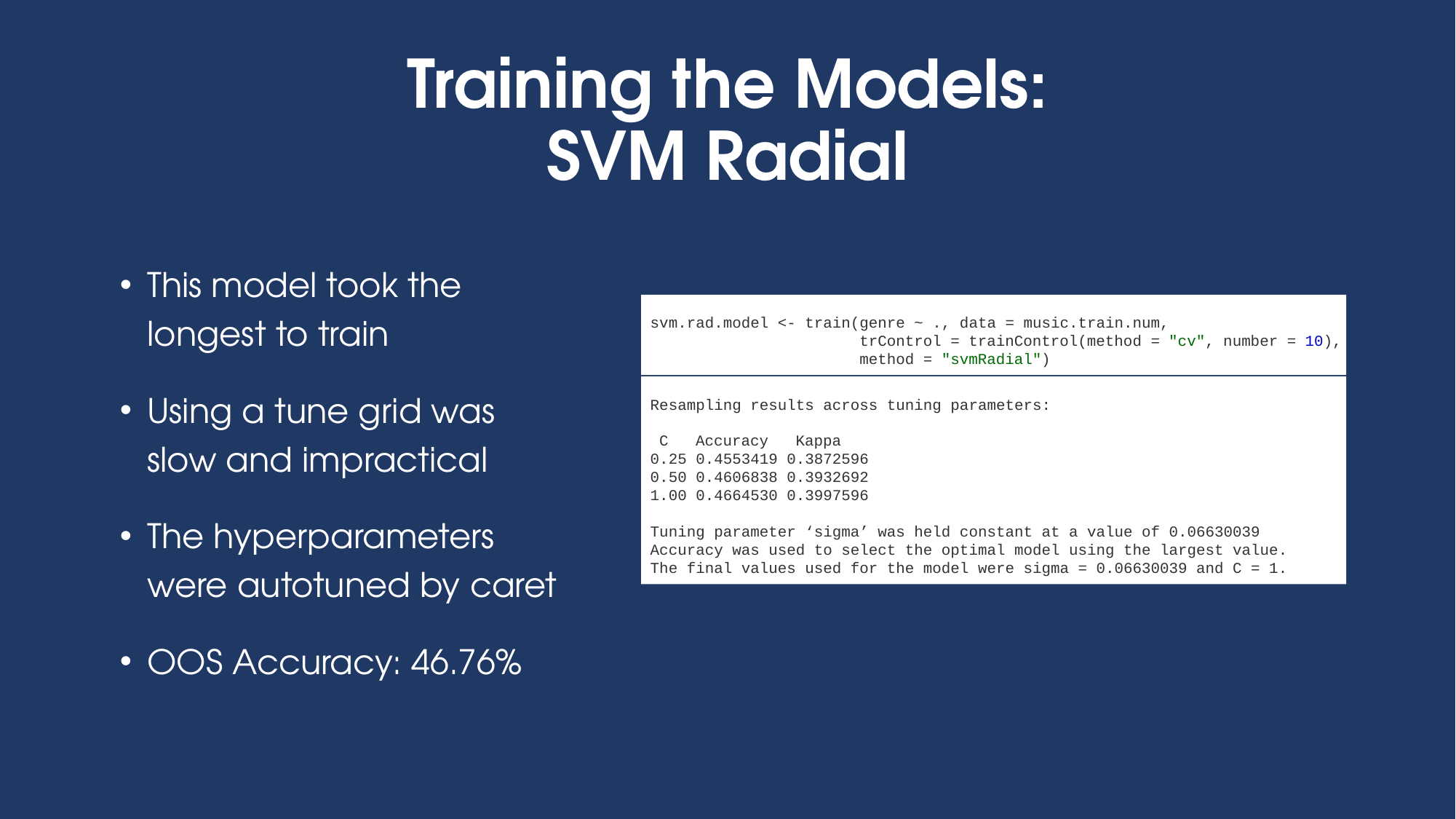

# Training the Models: SVM Radial
This model took the longest to train
Using a tune grid was slow and impractical
The hyperparameters were autotuned by caret
OOS Accuracy: 46.76%

 svm.rad.model <- train(genre ~ ., data = music.train.num,
		trControl = trainControl(method = "cv", number = 10),
		method = "svmRadial")

 Resampling results across tuning parameters:

  C   Accuracy   Kappa
 0.25 0.4553419 0.3872596
 0.50 0.4606838 0.3932692
 1.00 0.4664530 0.3997596

 Tuning parameter ‘sigma’ was held constant at a value of 0.06630039
 Accuracy was used to select the optimal model using the largest value.
 The final values used for the model were sigma = 0.06630039 and C = 1.